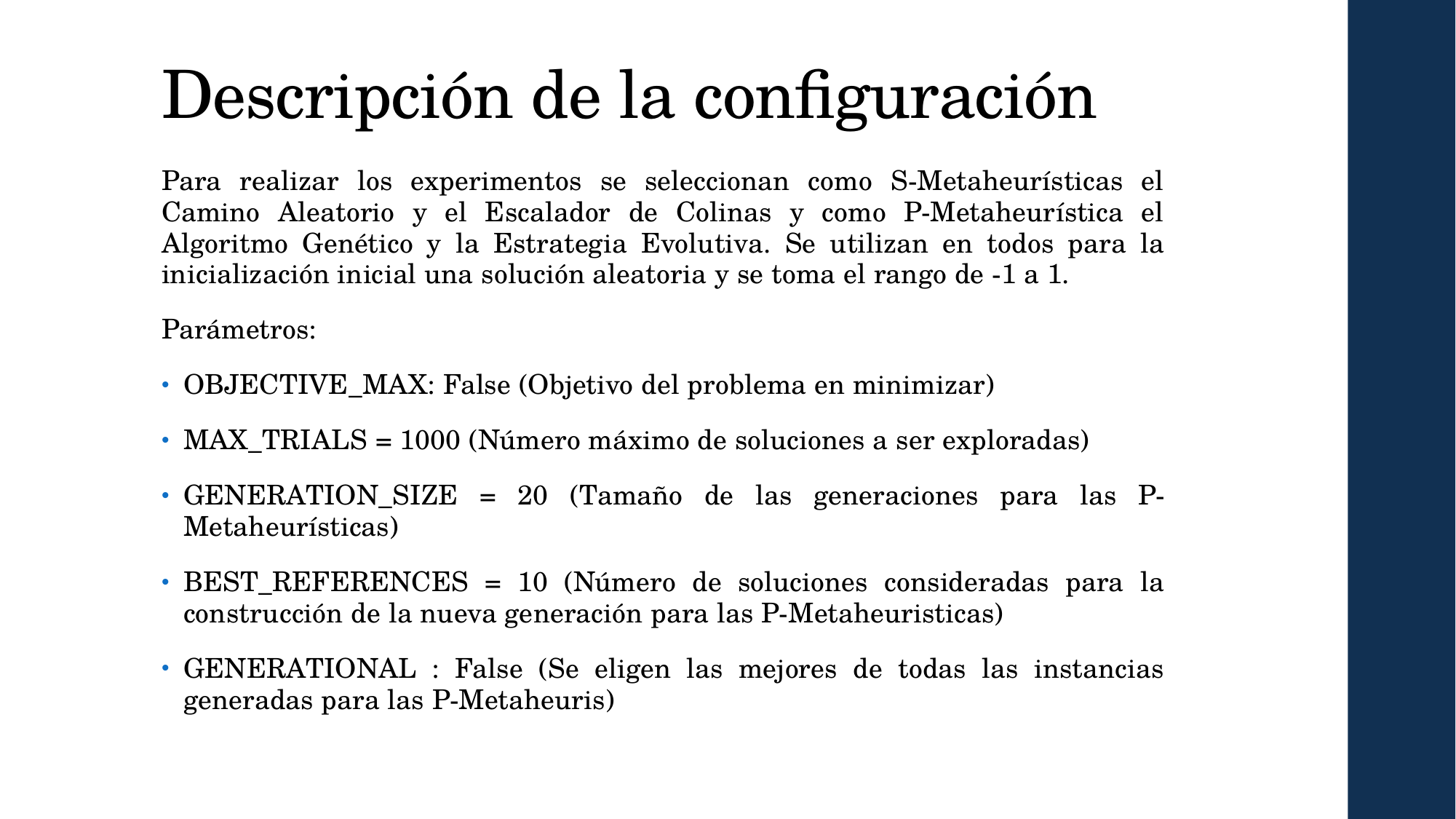

# Descripción de la configuración
Para realizar los experimentos se seleccionan como S-Metaheurísticas el Camino Aleatorio y el Escalador de Colinas y como P-Metaheurística el Algoritmo Genético y la Estrategia Evolutiva. Se utilizan en todos para la inicialización inicial una solución aleatoria y se toma el rango de -1 a 1.
Parámetros:
OBJECTIVE_MAX: False (Objetivo del problema en minimizar)
MAX_TRIALS = 1000 (Número máximo de soluciones a ser exploradas)
GENERATION_SIZE = 20 (Tamaño de las generaciones para las P-Metaheurísticas)
BEST_REFERENCES = 10 (Número de soluciones consideradas para la construcción de la nueva generación para las P-Metaheuristicas)
GENERATIONAL : False (Se eligen las mejores de todas las instancias generadas para las P-Metaheuris)